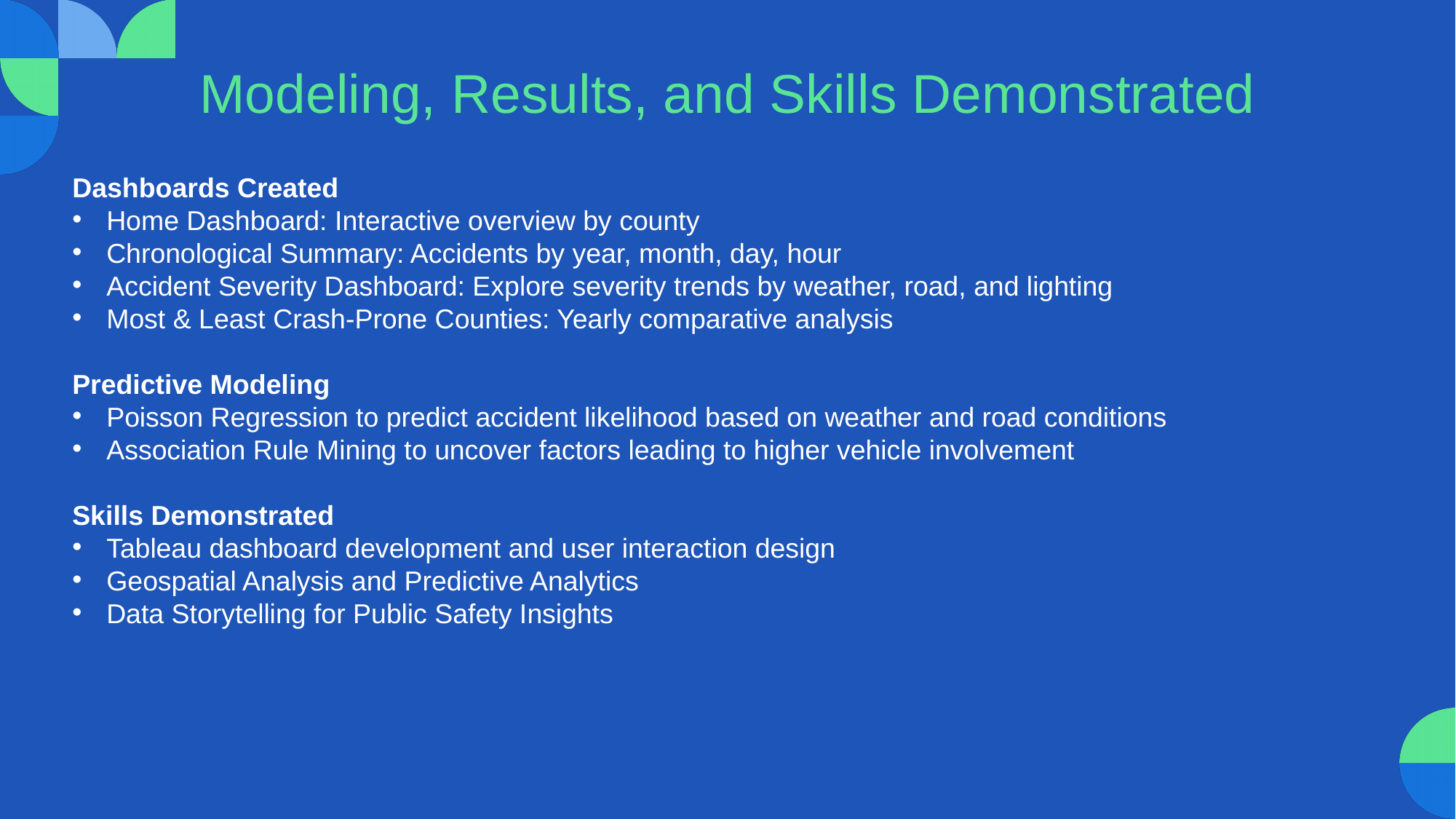

# Modeling, Results, and Skills Demonstrated

Dashboards Created
Home Dashboard: Interactive overview by county
Chronological Summary: Accidents by year, month, day, hour
Accident Severity Dashboard: Explore severity trends by weather, road, and lighting
Most & Least Crash-Prone Counties: Yearly comparative analysis

Predictive Modeling
Poisson Regression to predict accident likelihood based on weather and road conditions
Association Rule Mining to uncover factors leading to higher vehicle involvement

Skills Demonstrated
Tableau dashboard development and user interaction design
Geospatial Analysis and Predictive Analytics
Data Storytelling for Public Safety Insights